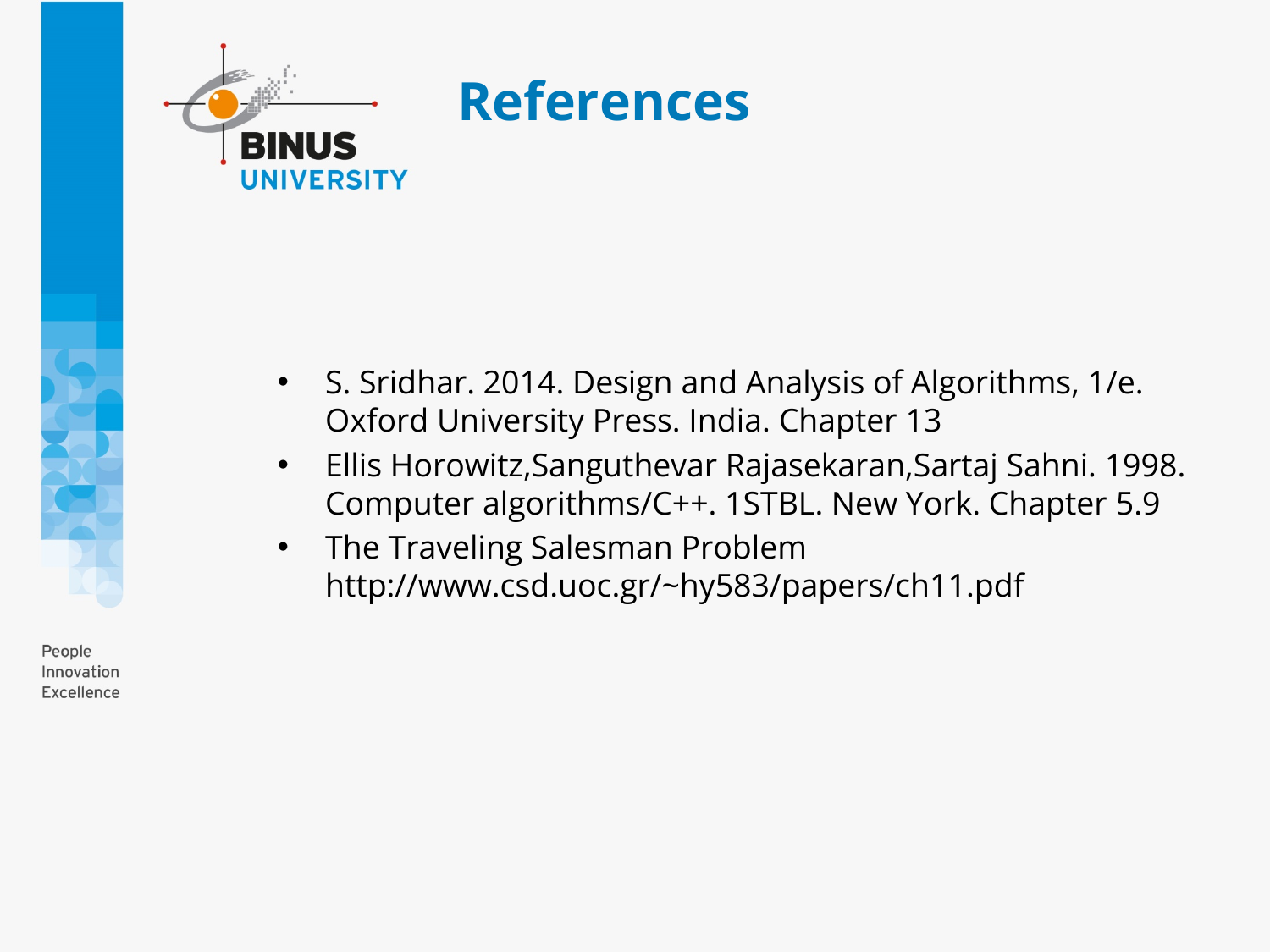

# References
S. Sridhar. 2014. Design and Analysis of Algorithms, 1/e. Oxford University Press. India. Chapter 13
Ellis Horowitz,Sanguthevar Rajasekaran,Sartaj Sahni. 1998. Computer algorithms/C++. 1STBL. New York. Chapter 5.9
The Traveling Salesman Problem http://www.csd.uoc.gr/~hy583/papers/ch11.pdf